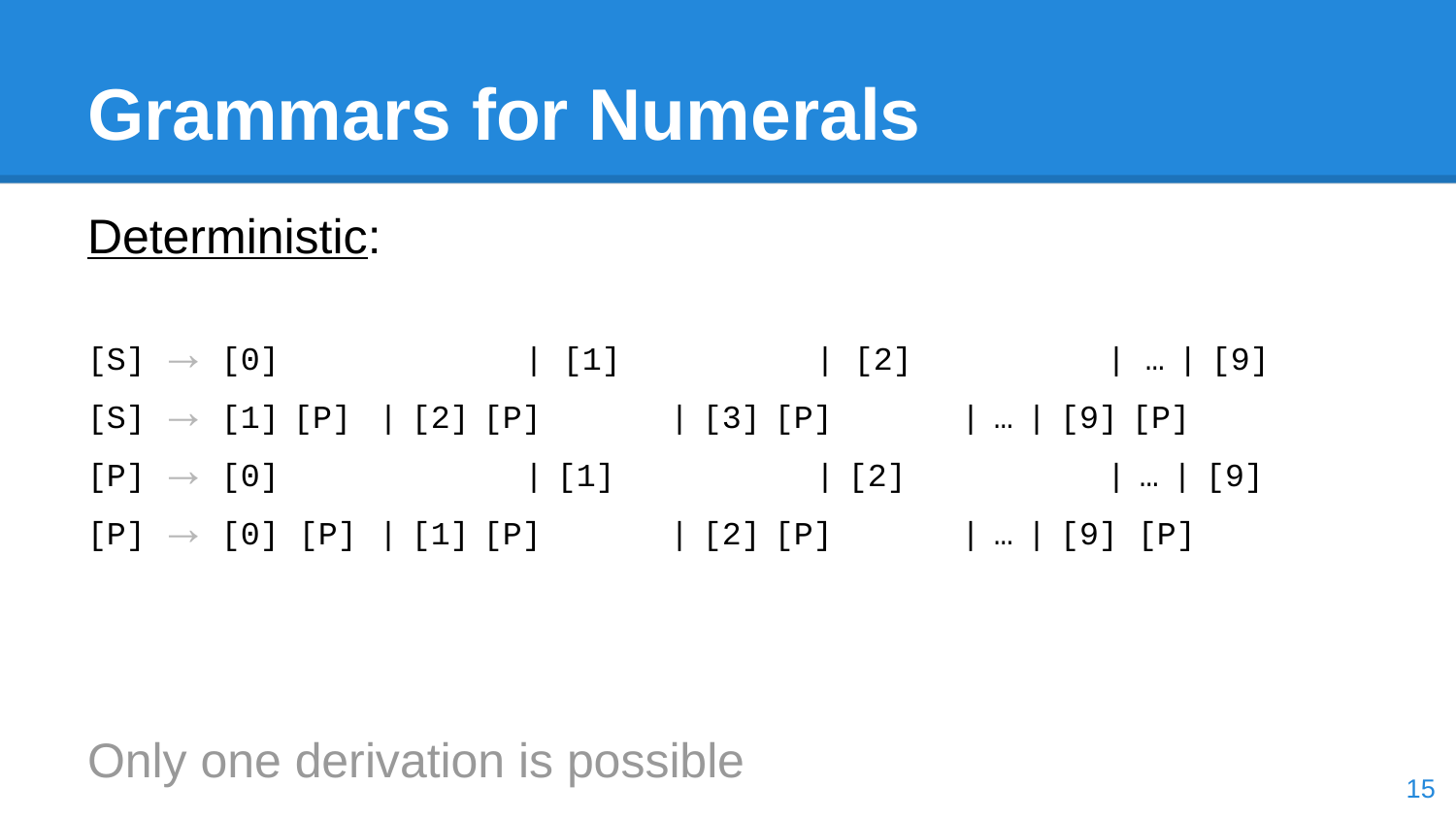

# Grammars for Numerals
Deterministic:

[S] → [0] 		| [1] 		| [2]		| … | [9]
[S] → [1] [P]	| [2] [P]	| [3] [P]	| … | [9] [P]
[P] → [0]		| [1]		| [2]		| … | [9]
[P] → [0] [P]	| [1] [P]	| [2] [P]	| … | [9] [P]

Only one derivation is possible
15